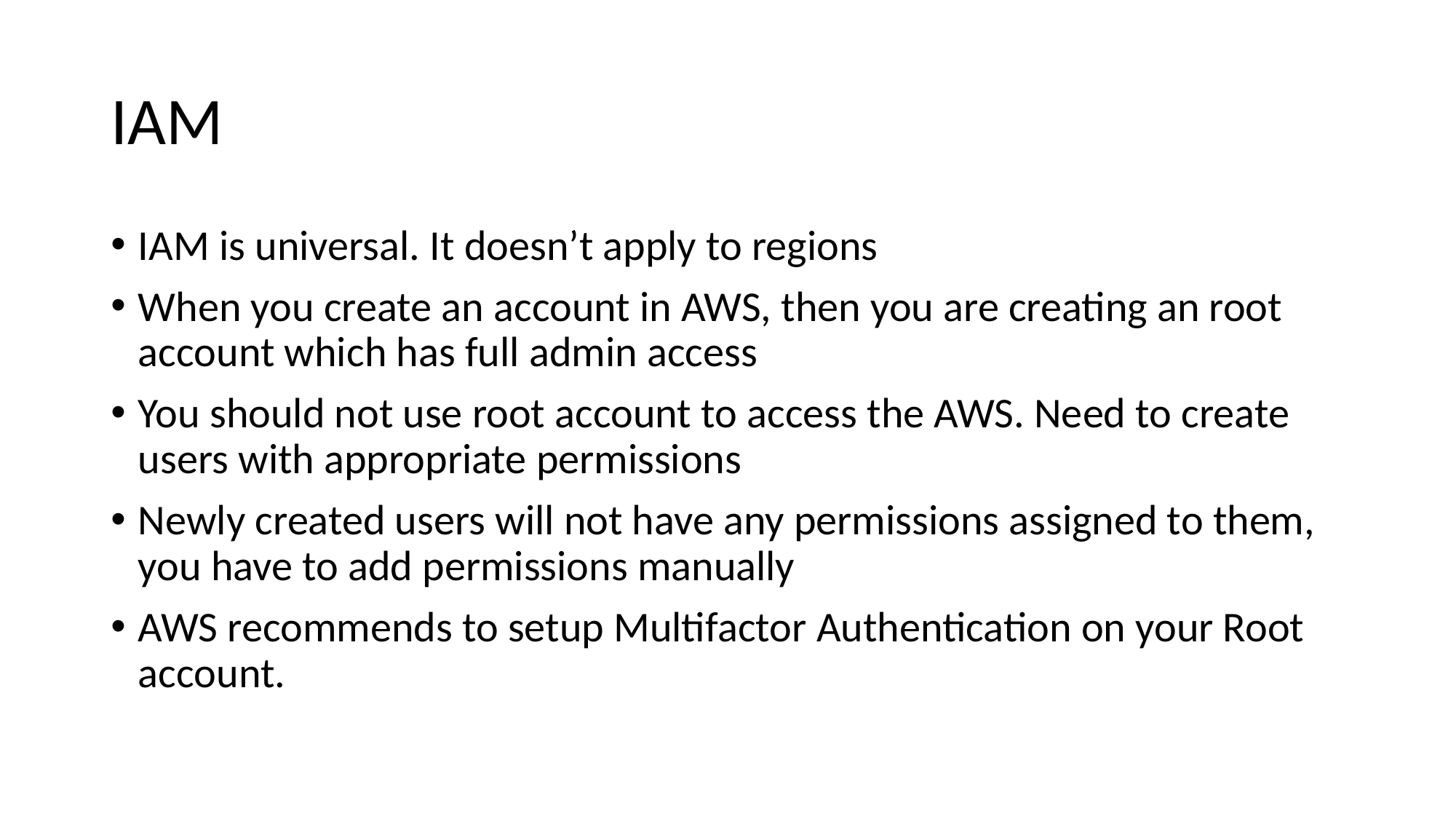

# IAM
IAM is universal. It doesn’t apply to regions
When you create an account in AWS, then you are creating an root account which has full admin access
You should not use root account to access the AWS. Need to create users with appropriate permissions
Newly created users will not have any permissions assigned to them, you have to add permissions manually
AWS recommends to setup Multifactor Authentication on your Root account.